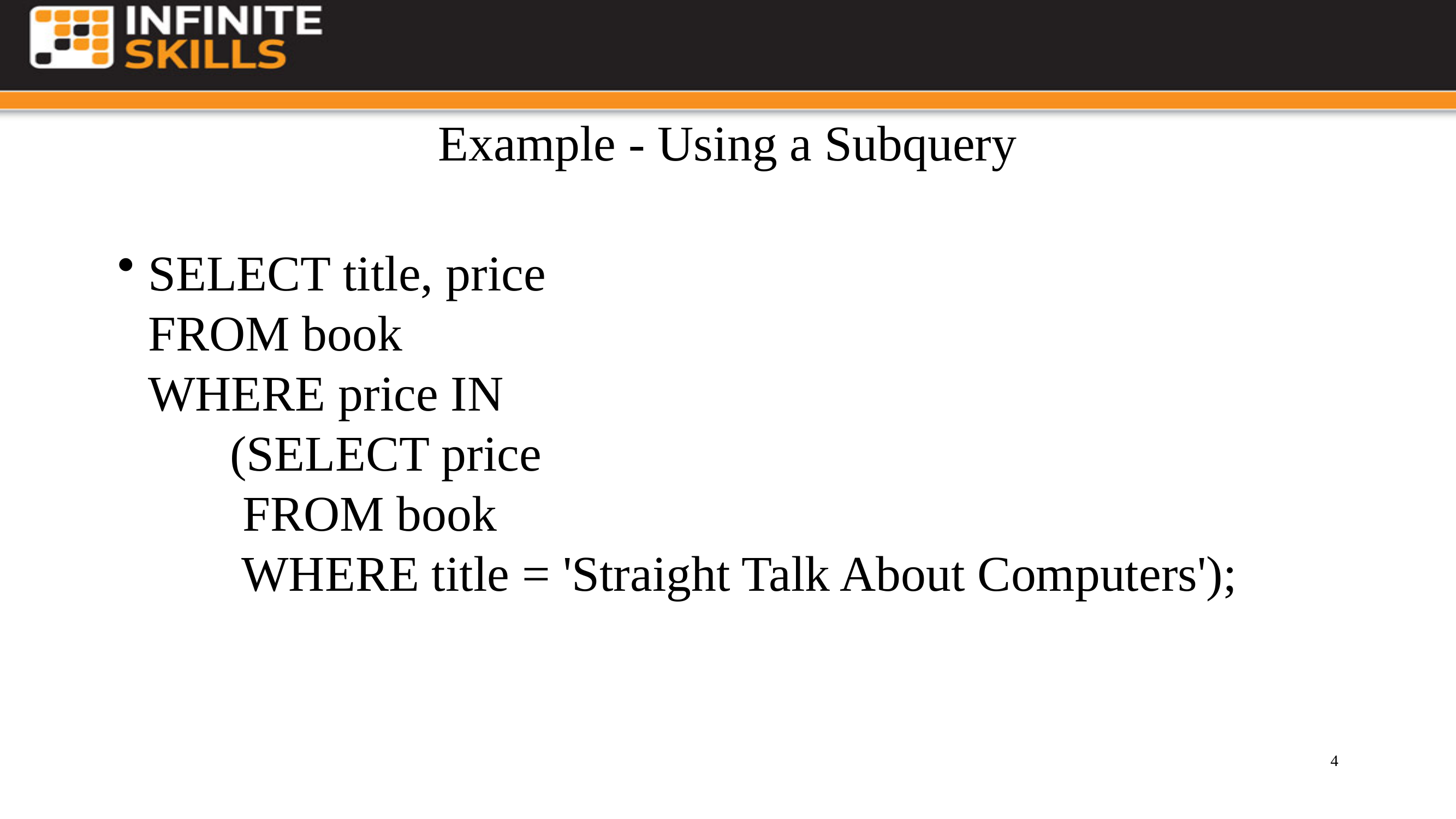

# Example - Using a Subquery
SELECT title, price
FROM book
WHERE price IN
	(SELECT price
	 FROM book
	 WHERE title = 'Straight Talk About Computers');

4